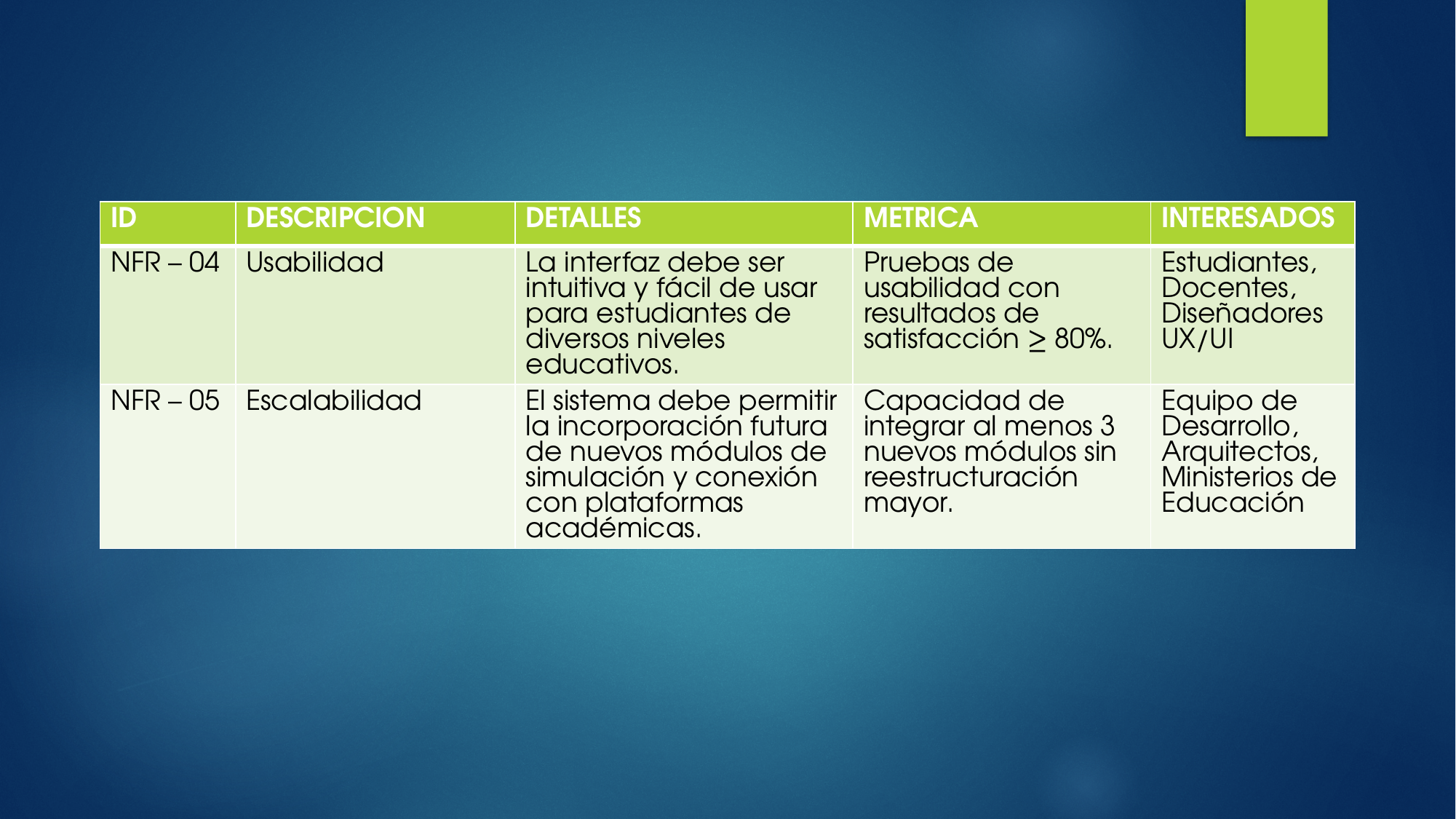

| ID | DESCRIPCION | DETALLES | METRICA | INTERESADOS |
| --- | --- | --- | --- | --- |
| NFR – 04 | Usabilidad | La interfaz debe ser intuitiva y fácil de usar para estudiantes de diversos niveles educativos. | Pruebas de usabilidad con resultados de satisfacción ≥ 80%. | Estudiantes, Docentes, Diseñadores UX/UI |
| NFR – 05 | Escalabilidad | El sistema debe permitir la incorporación futura de nuevos módulos de simulación y conexión con plataformas académicas. | Capacidad de integrar al menos 3 nuevos módulos sin reestructuración mayor. | Equipo de Desarrollo, Arquitectos, Ministerios de Educación |